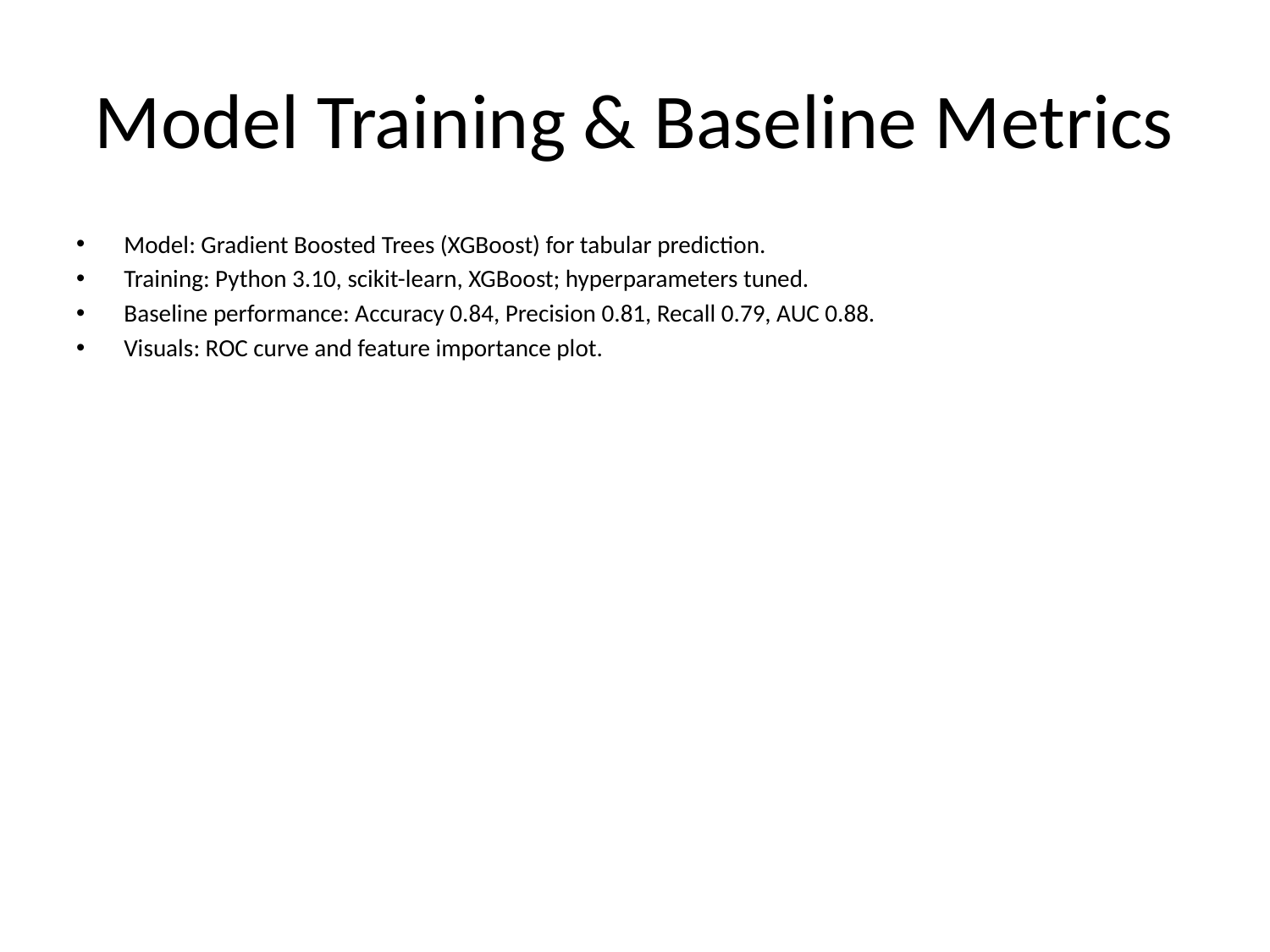

# Model Training & Baseline Metrics
Model: Gradient Boosted Trees (XGBoost) for tabular prediction.
Training: Python 3.10, scikit-learn, XGBoost; hyperparameters tuned.
Baseline performance: Accuracy 0.84, Precision 0.81, Recall 0.79, AUC 0.88.
Visuals: ROC curve and feature importance plot.